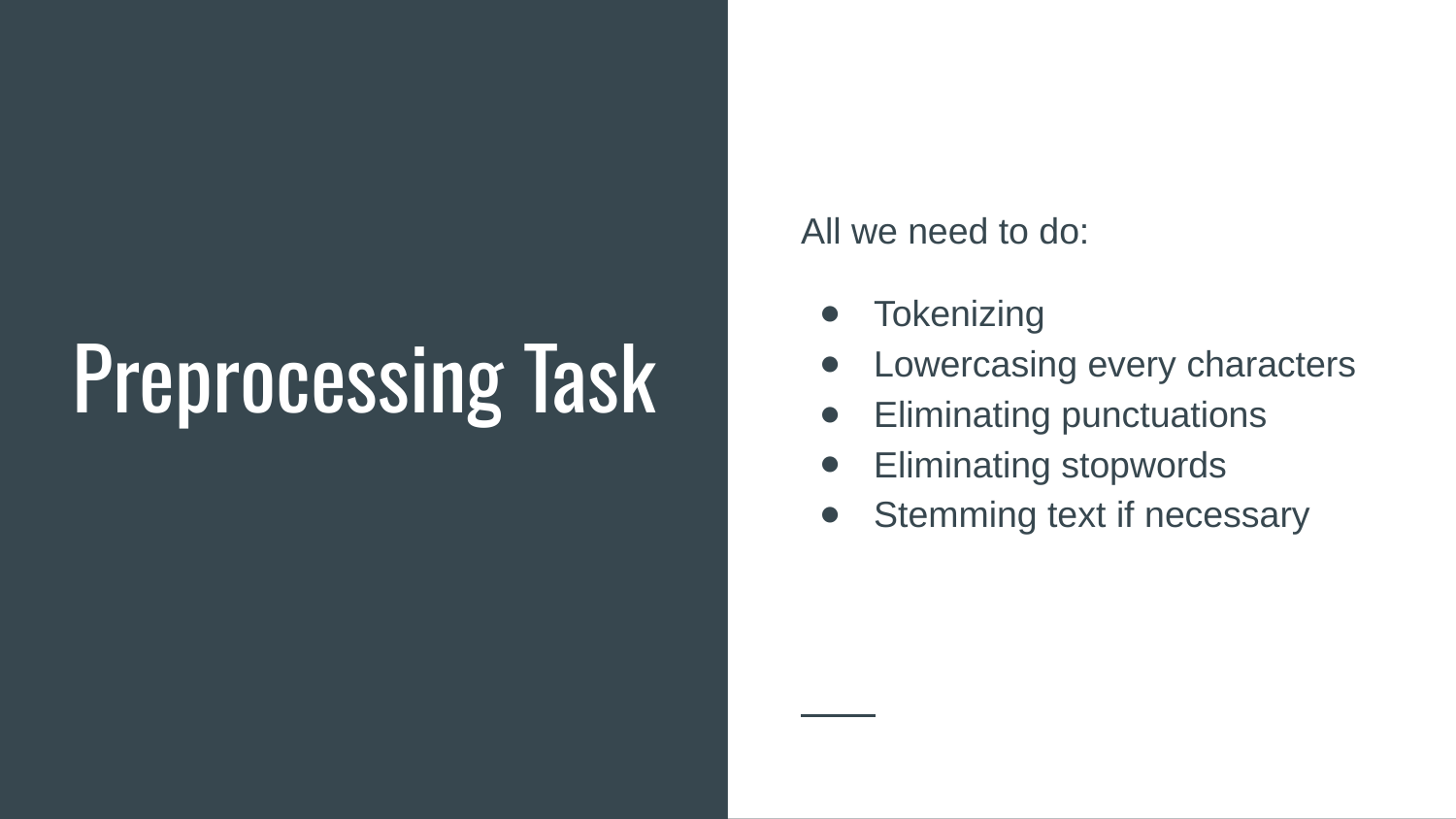

All we need to do:
Tokenizing
Lowercasing every characters
Eliminating punctuations
Eliminating stopwords
Stemming text if necessary

# Preprocessing Task